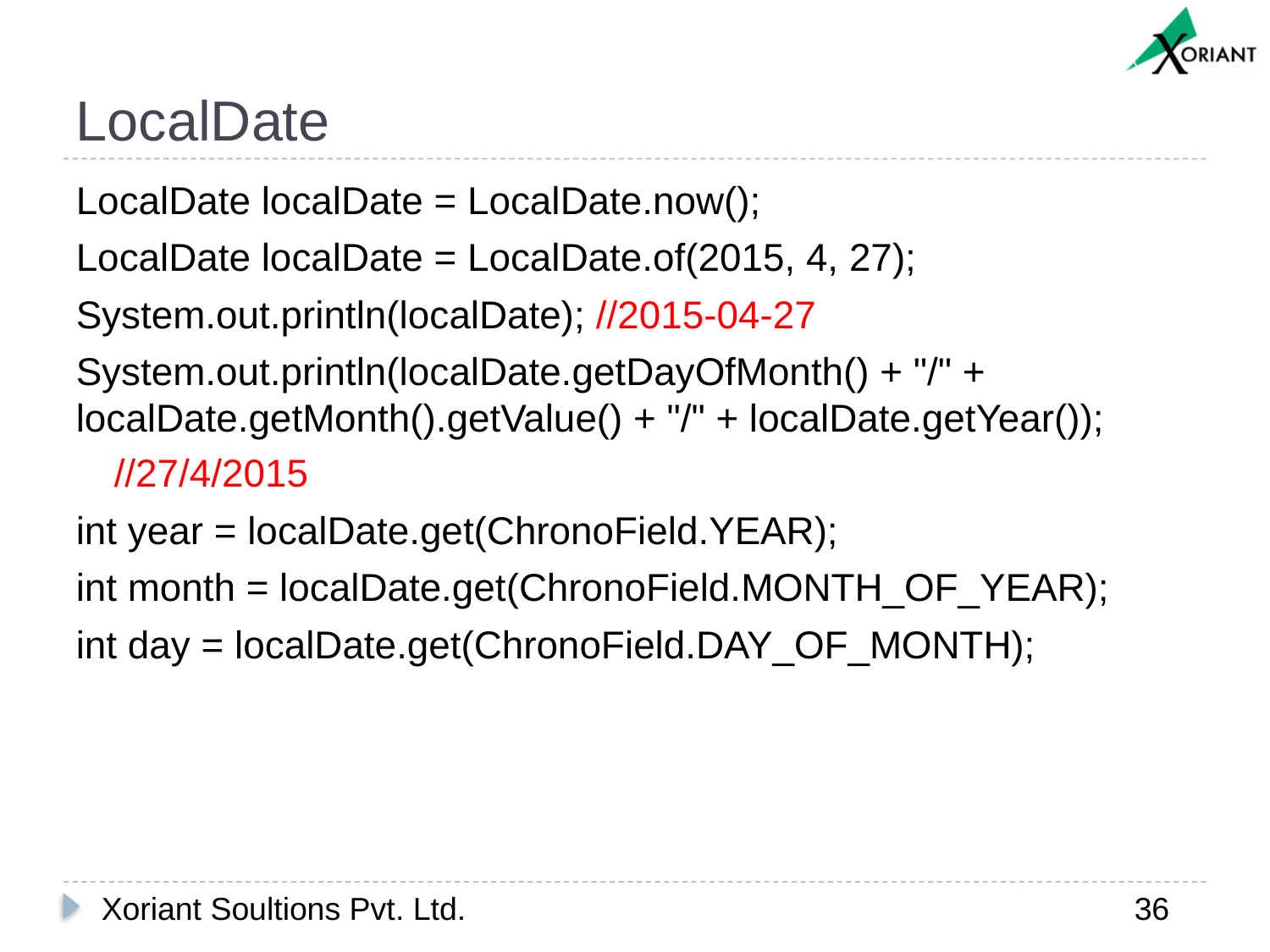

# LocalDate
LocalDate localDate = LocalDate.now();
LocalDate localDate = LocalDate.of(2015, 4, 27);
System.out.println(localDate); //2015-04-27
System.out.println(localDate.getDayOfMonth() + "/" + localDate.getMonth().getValue() + "/" + localDate.getYear());
//27/4/2015
int year = localDate.get(ChronoField.YEAR);
int month = localDate.get(ChronoField.MONTH_OF_YEAR);
int day = localDate.get(ChronoField.DAY_OF_MONTH);
Xoriant Soultions Pvt. Ltd.
36